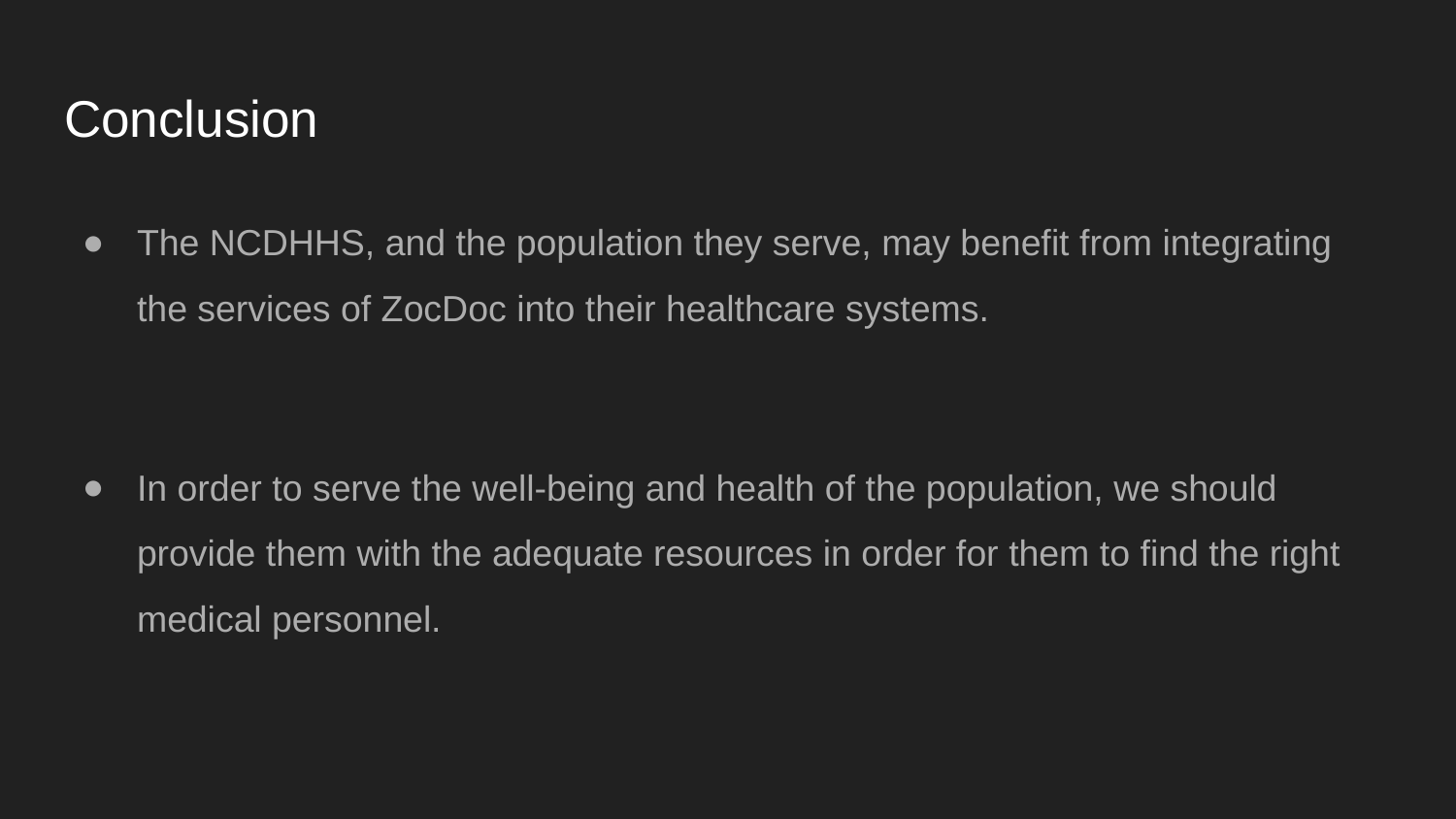

# Conclusion
The NCDHHS, and the population they serve, may benefit from integrating the services of ZocDoc into their healthcare systems.

In order to serve the well-being and health of the population, we should provide them with the adequate resources in order for them to find the right medical personnel.